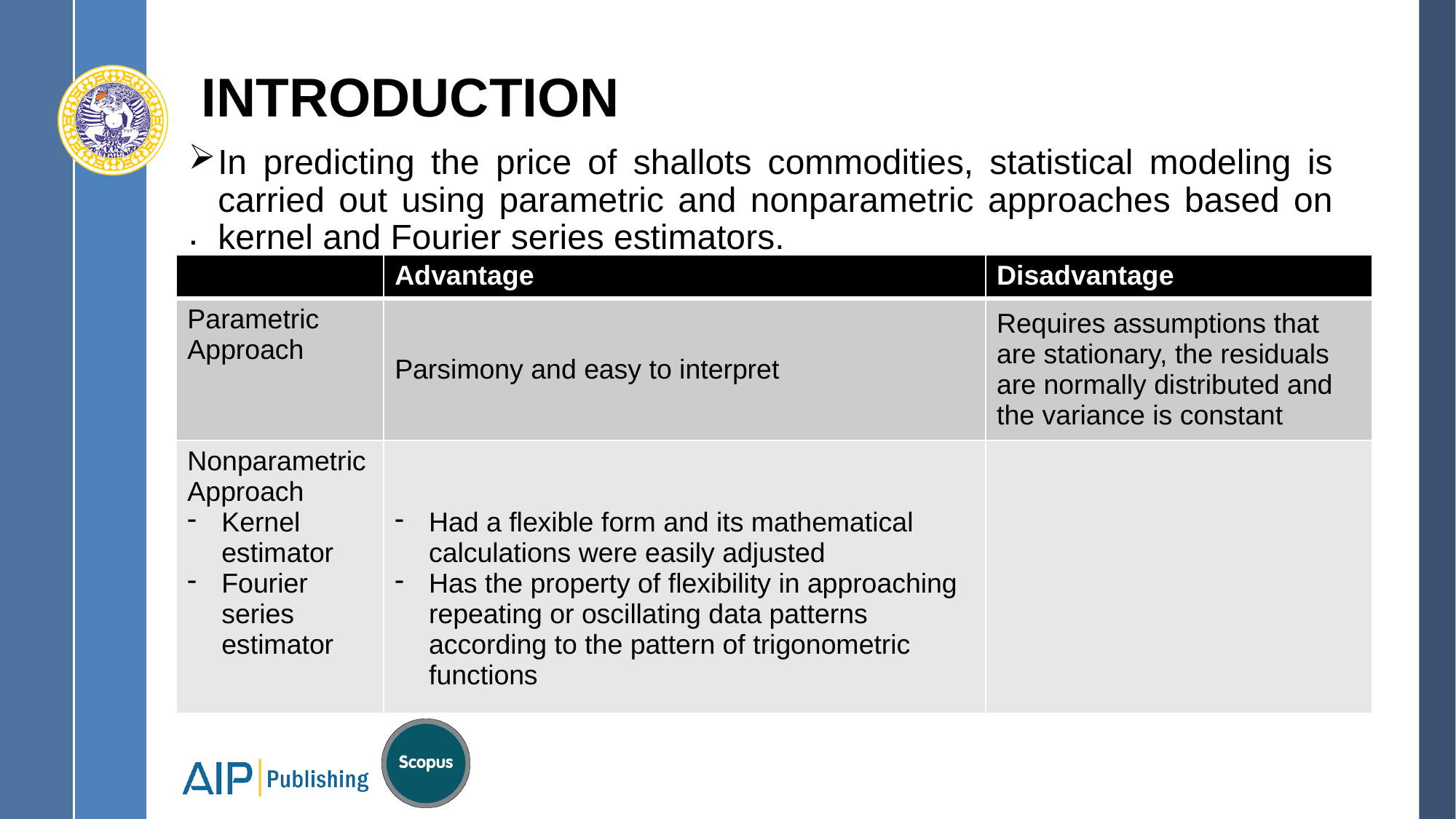

# INTRODUCTION
In predicting the price of shallots commodities, statistical modeling is carried out using parametric and nonparametric approaches based on kernel and Fourier series estimators.

.
|  | Advantage | Disadvantage |
| --- | --- | --- |
| Parametric Approach | Parsimony and easy to interpret | Requires assumptions that are stationary, the residuals are normally distributed and the variance is constant |
| Nonparametric Approach Kernel estimator Fourier series estimator | Had a flexible form and its mathematical calculations were easily adjusted Has the property of flexibility in approaching repeating or oscillating data patterns according to the pattern of trigonometric functions |  |